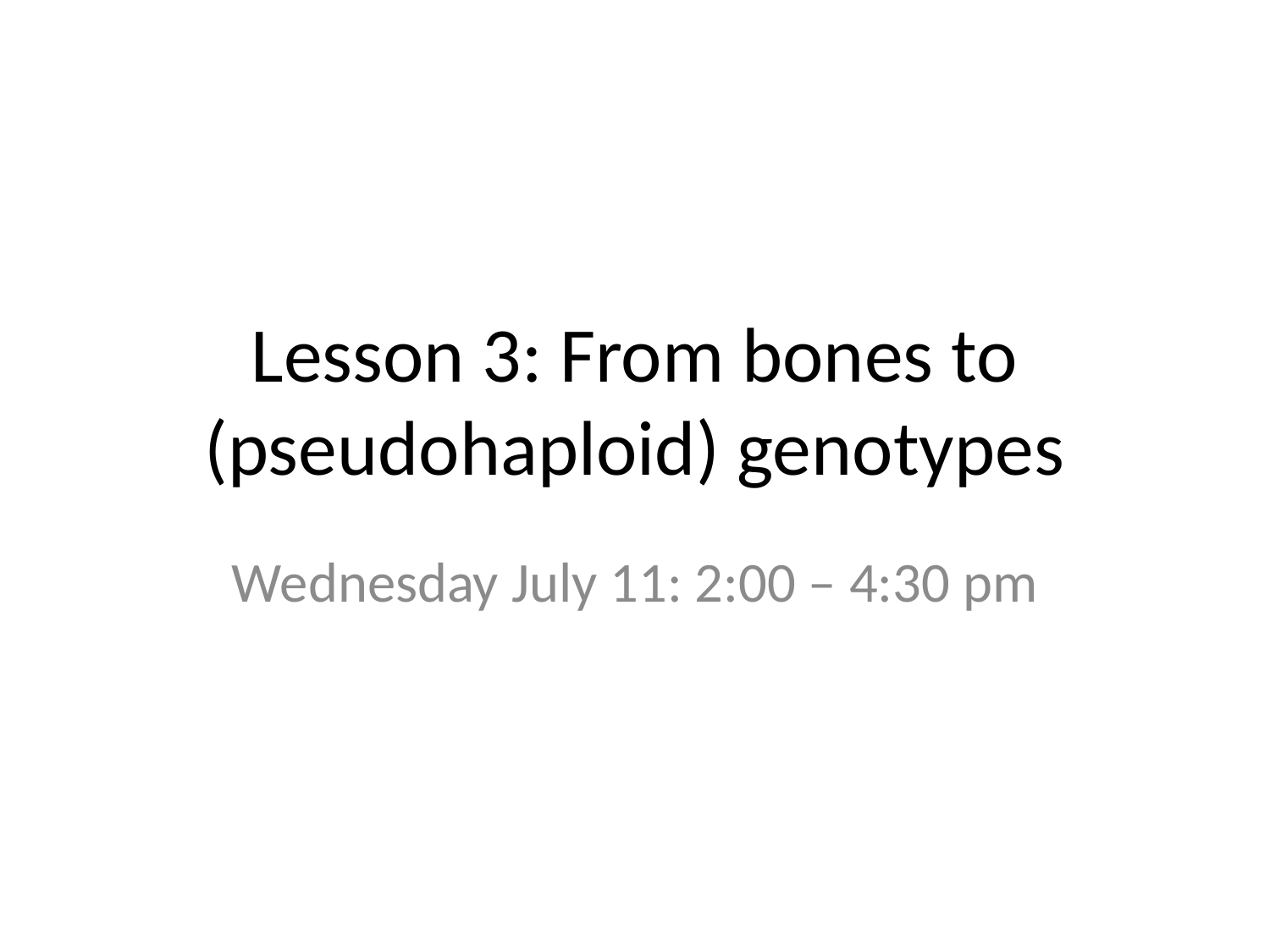

# Lesson 3: From bones to (pseudohaploid) genotypes
Wednesday July 11: 2:00 – 4:30 pm